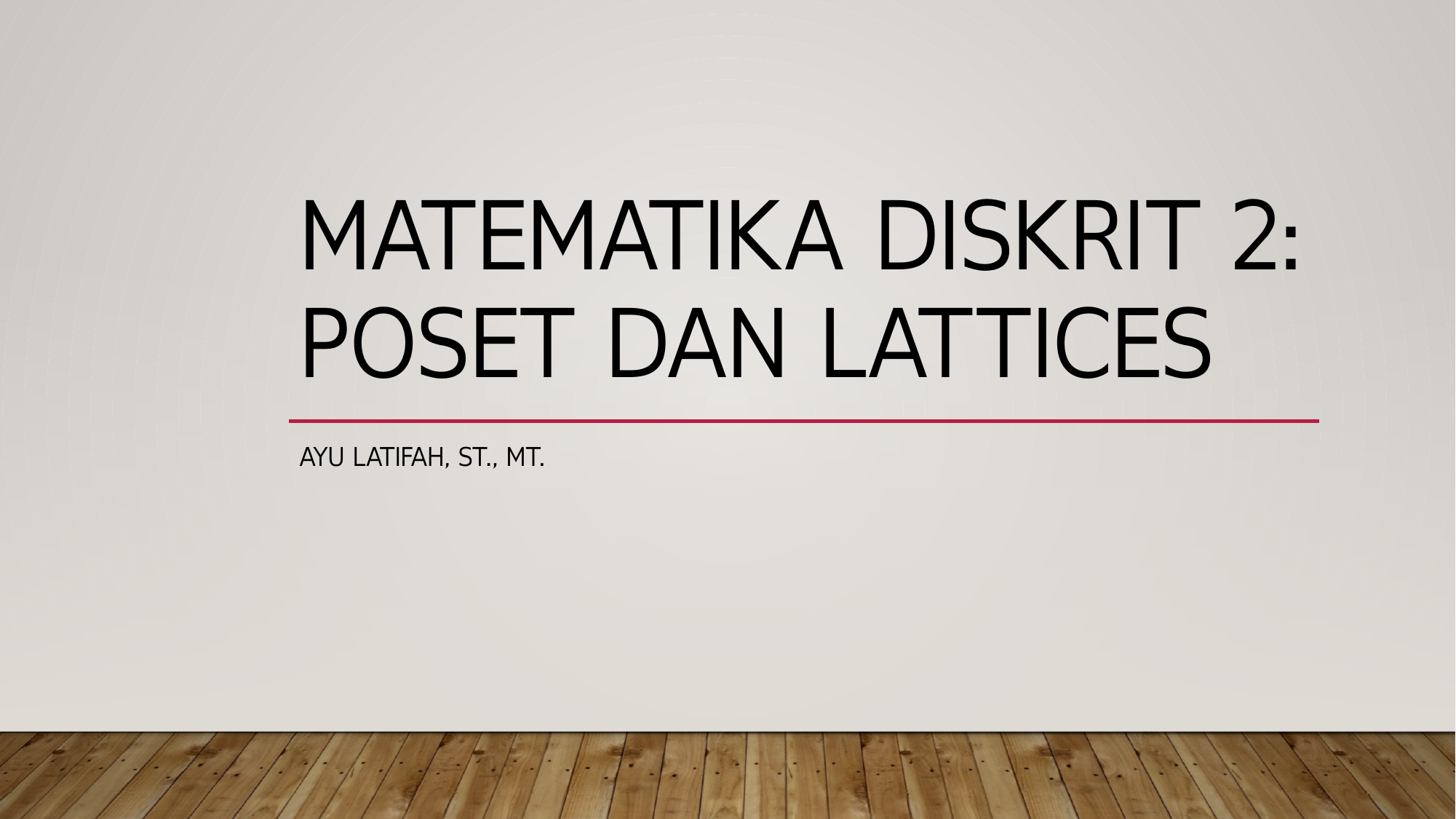

# matematika diskrit 2: poset dan lattices
Ayu Latifah, ST., MT.